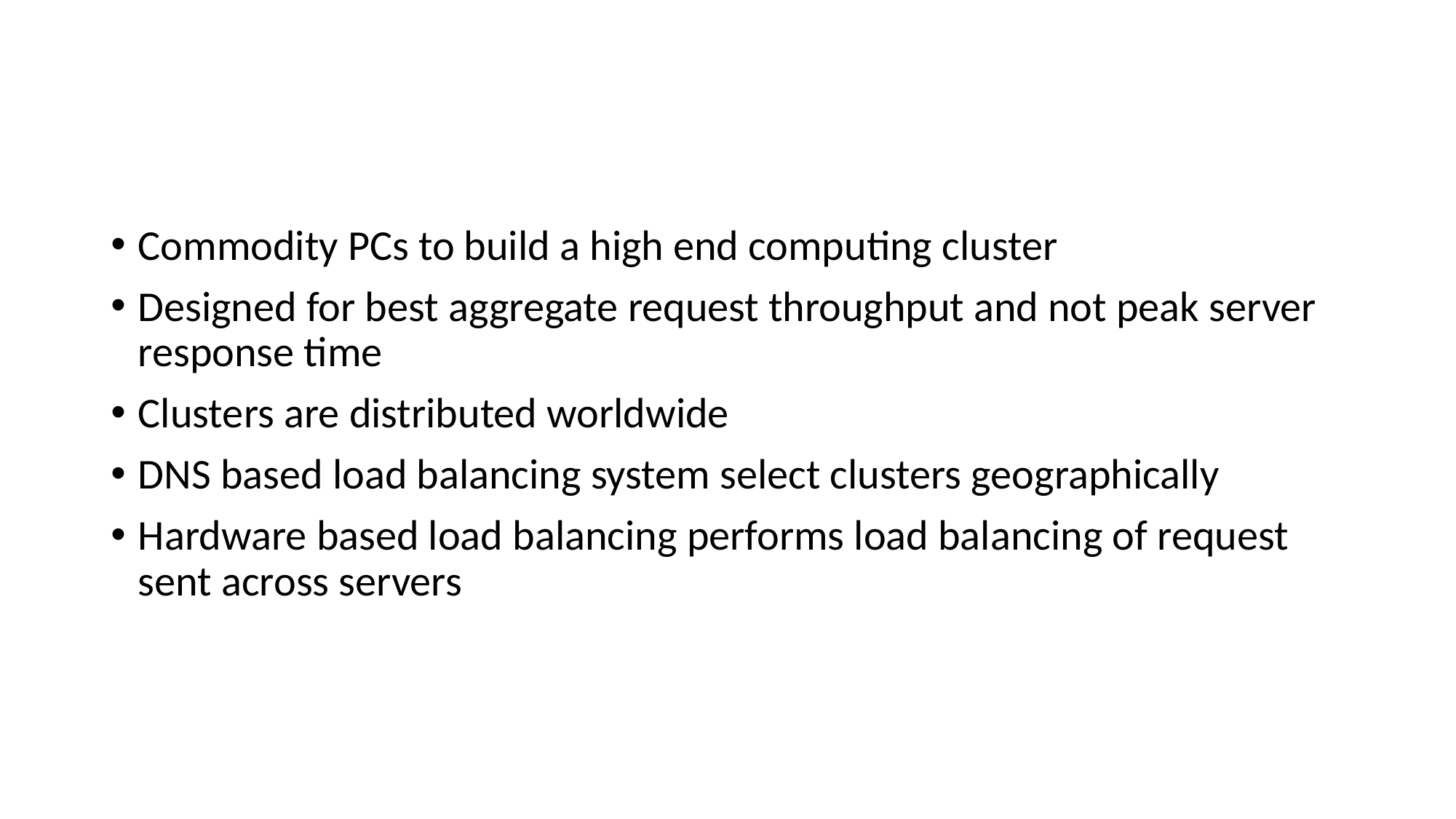

#
Commodity PCs to build a high end computing cluster
Designed for best aggregate request throughput and not peak server response time
Clusters are distributed worldwide
DNS based load balancing system select clusters geographically
Hardware based load balancing performs load balancing of request sent across servers